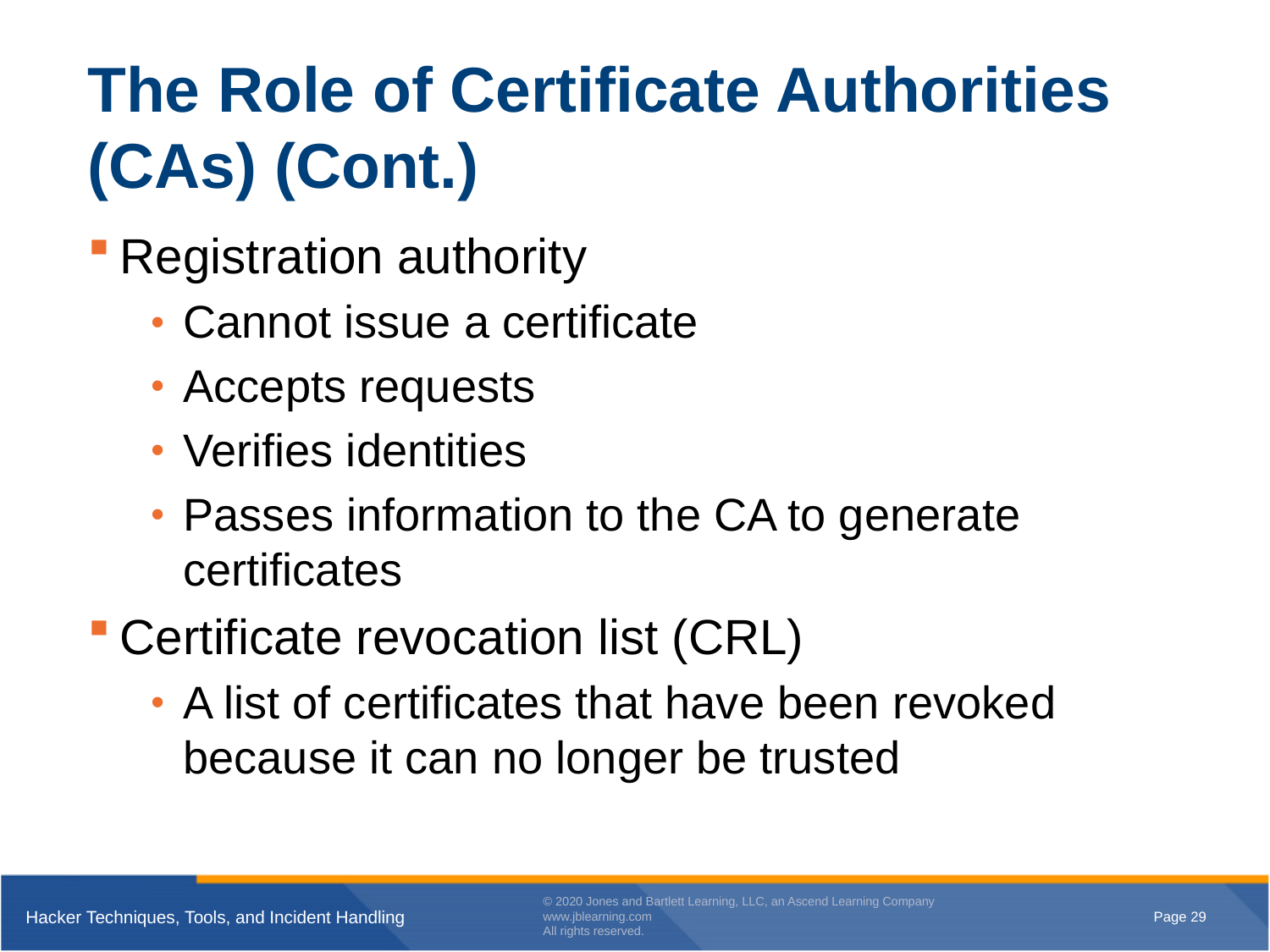

# The Role of Certificate Authorities (CAs) (Cont.)
Registration authority
Cannot issue a certificate
Accepts requests
Verifies identities
Passes information to the CA to generate certificates
Certificate revocation list (CRL)
A list of certificates that have been revoked because it can no longer be trusted